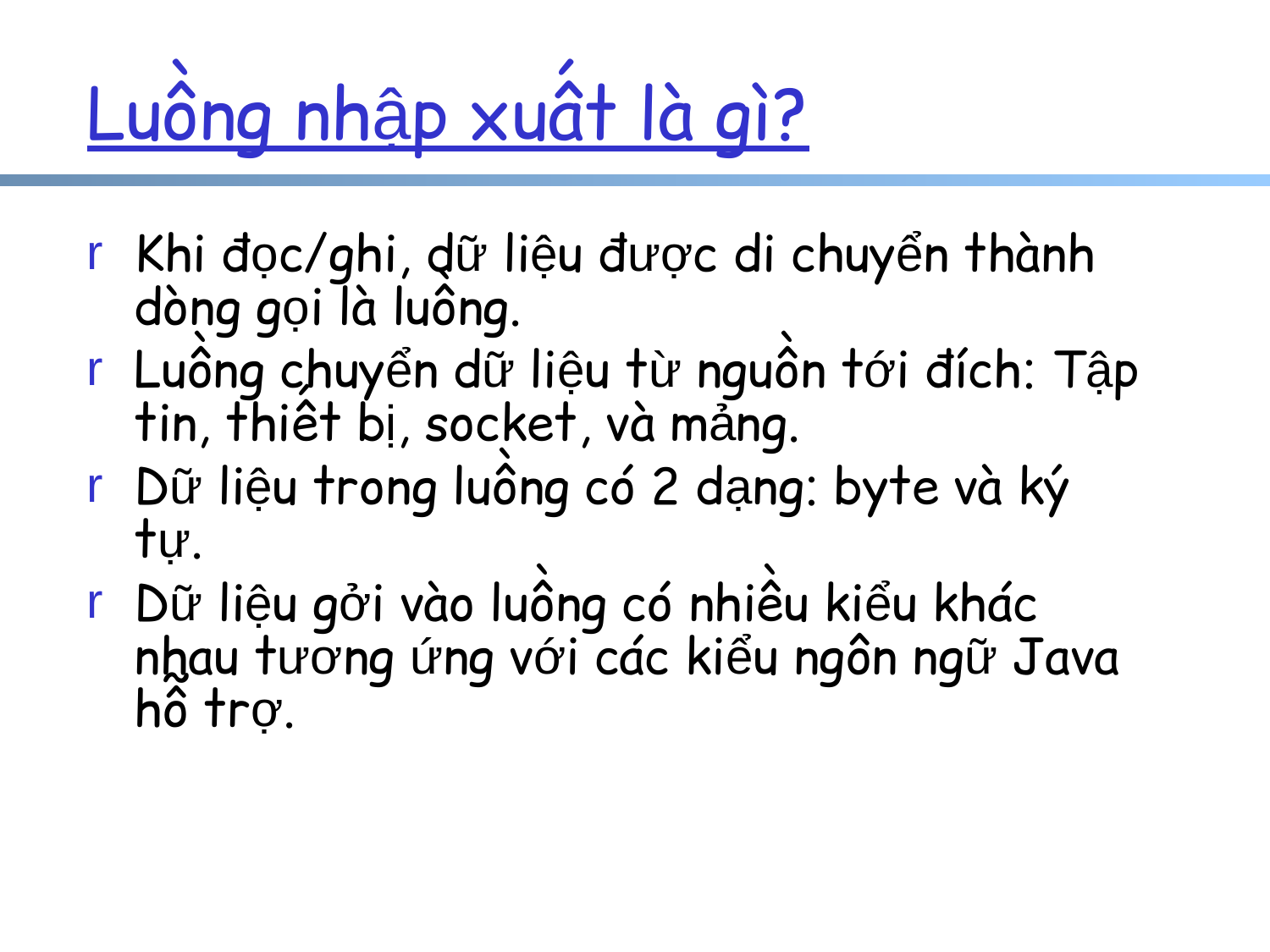

# Luồng nhập xuất là gì?
Khi đọc/ghi, dữ liệu được di chuyển thành dòng gọi là luồng.
Luồng chuyển dữ liệu từ nguồn tới đích: Tập tin, thiết bị, socket, và mảng.
Dữ liệu trong luồng có 2 dạng: byte và ký tự.
Dữ liệu gởi vào luồng có nhiều kiểu khác nhau tương ứng với các kiểu ngôn ngữ Java hỗ trợ.